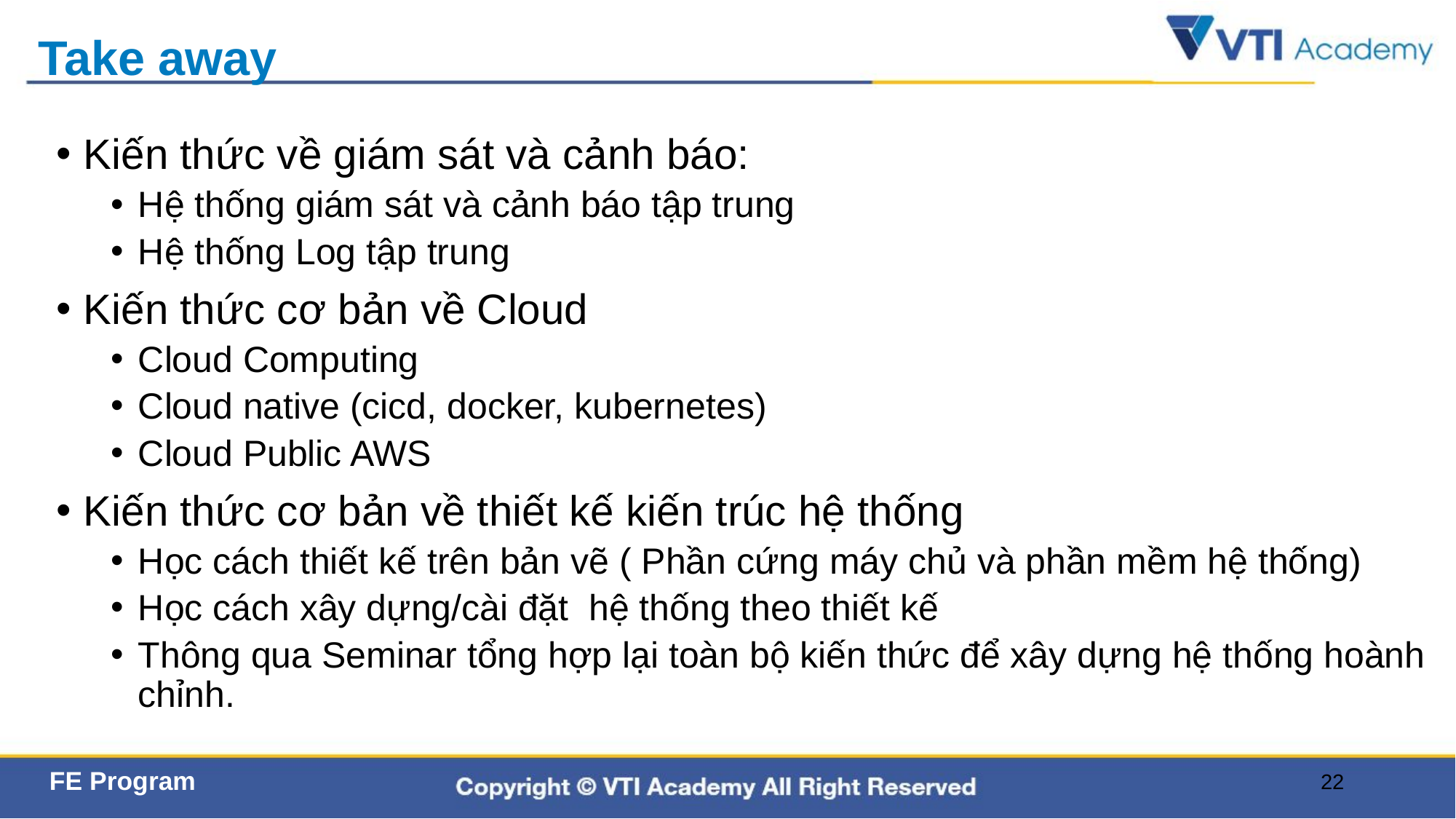

# Take away
Kiến thức về giám sát và cảnh báo:
Hệ thống giám sát và cảnh báo tập trung
Hệ thống Log tập trung
Kiến thức cơ bản về Cloud
Cloud Computing
Cloud native (cicd, docker, kubernetes)
Cloud Public AWS
Kiến thức cơ bản về thiết kế kiến trúc hệ thống
Học cách thiết kế trên bản vẽ ( Phần cứng máy chủ và phần mềm hệ thống)
Học cách xây dựng/cài đặt  hệ thống theo thiết kế
Thông qua Seminar tổng hợp lại toàn bộ kiến thức để xây dựng hệ thống hoành chỉnh.
22